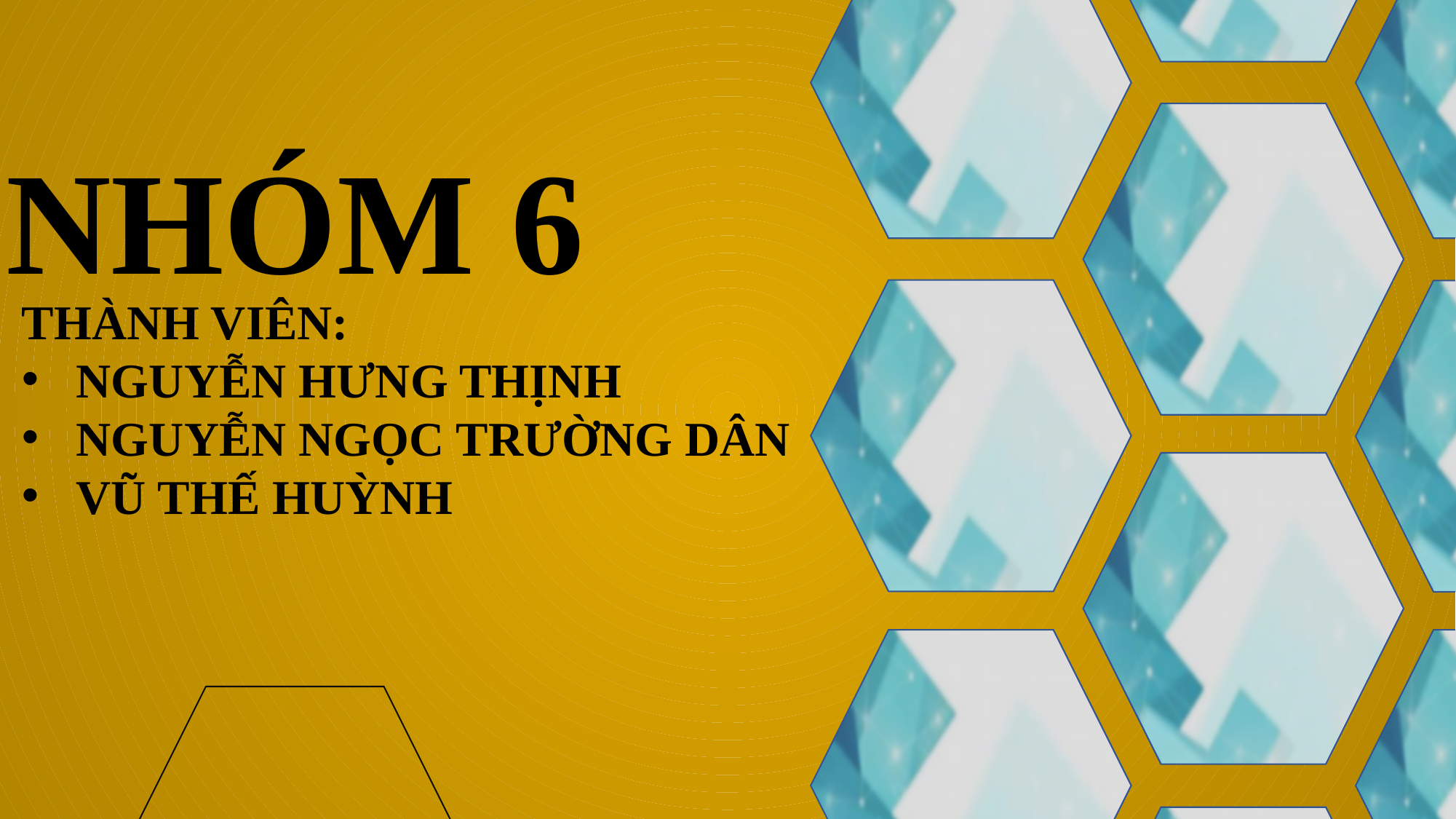

# NHÓM 6
THÀNH VIÊN:
NGUYỄN HƯNG THỊNH
NGUYỄN NGỌC TRƯỜNG DÂN
VŨ THẾ HUỲNH